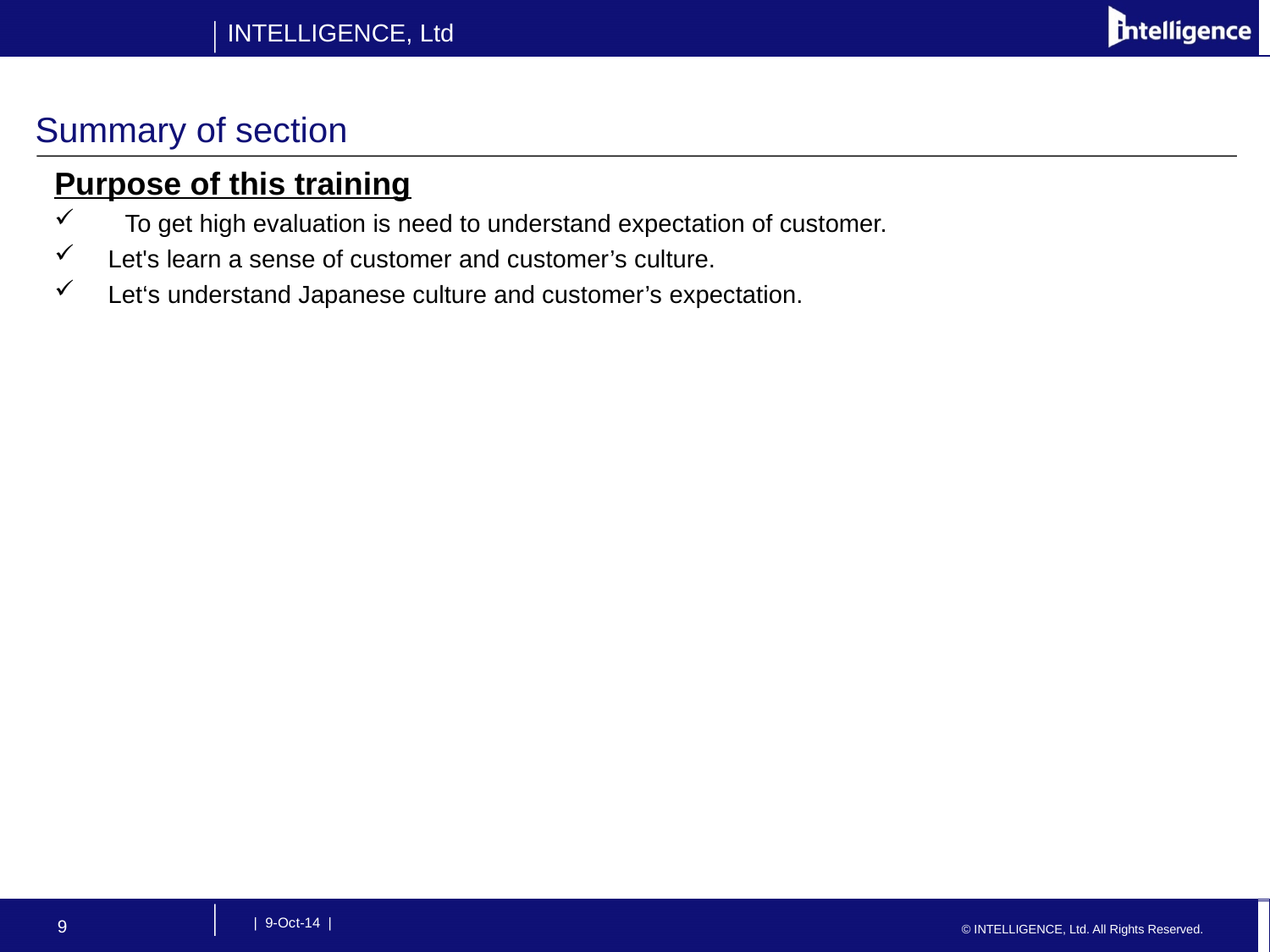

# Summary of section
Purpose of this training
　To get high evaluation is need to understand expectation of customer.
  Let's learn a sense of customer and customer’s culture.
  Let‘s understand Japanese culture and customer’s expectation.
9
  |  9-Oct-14  |